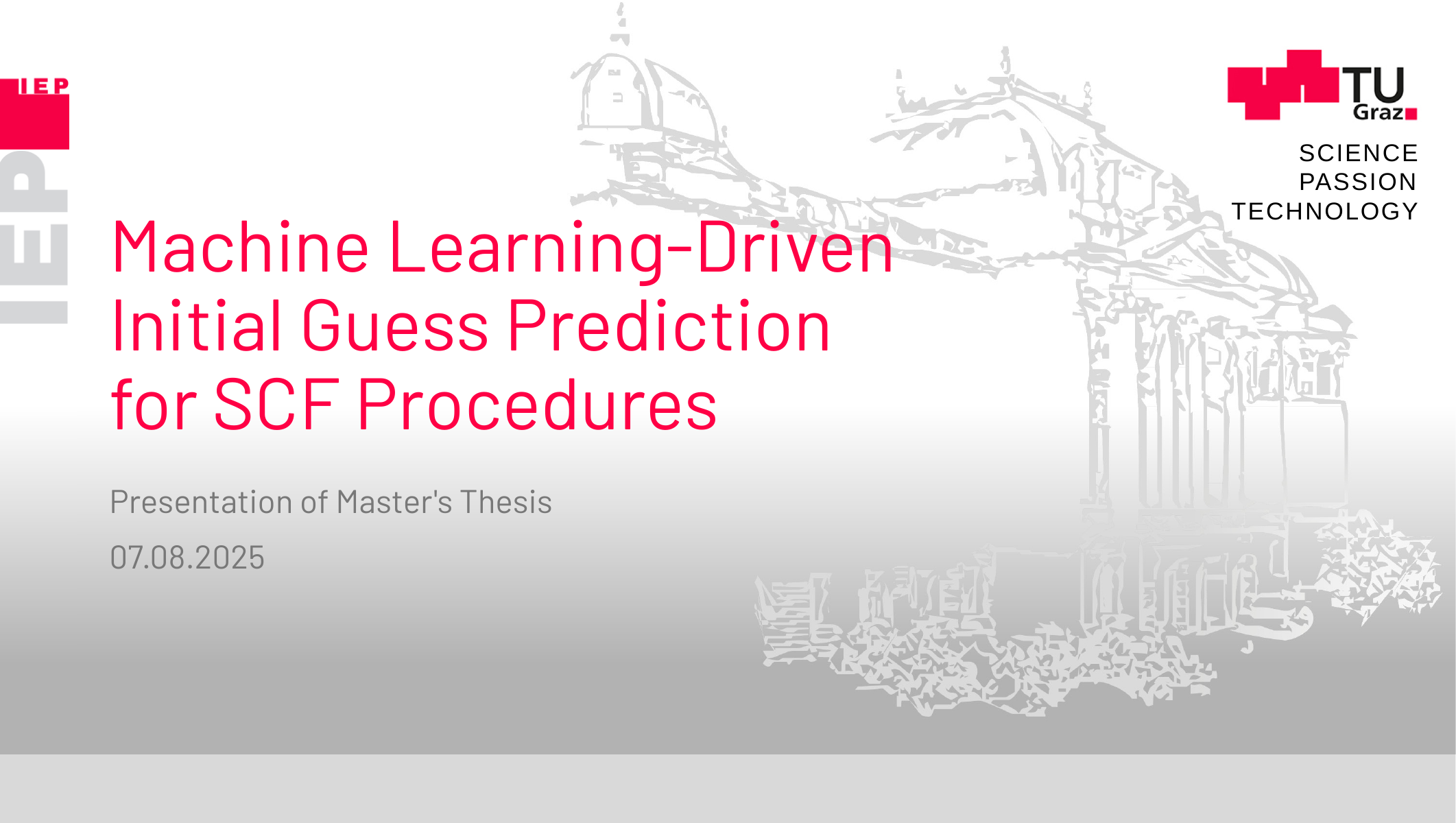

Machine Learning-Driven
Initial Guess Prediction
for SCF Procedures
Presentation of Master's Thesis
07.08.2025